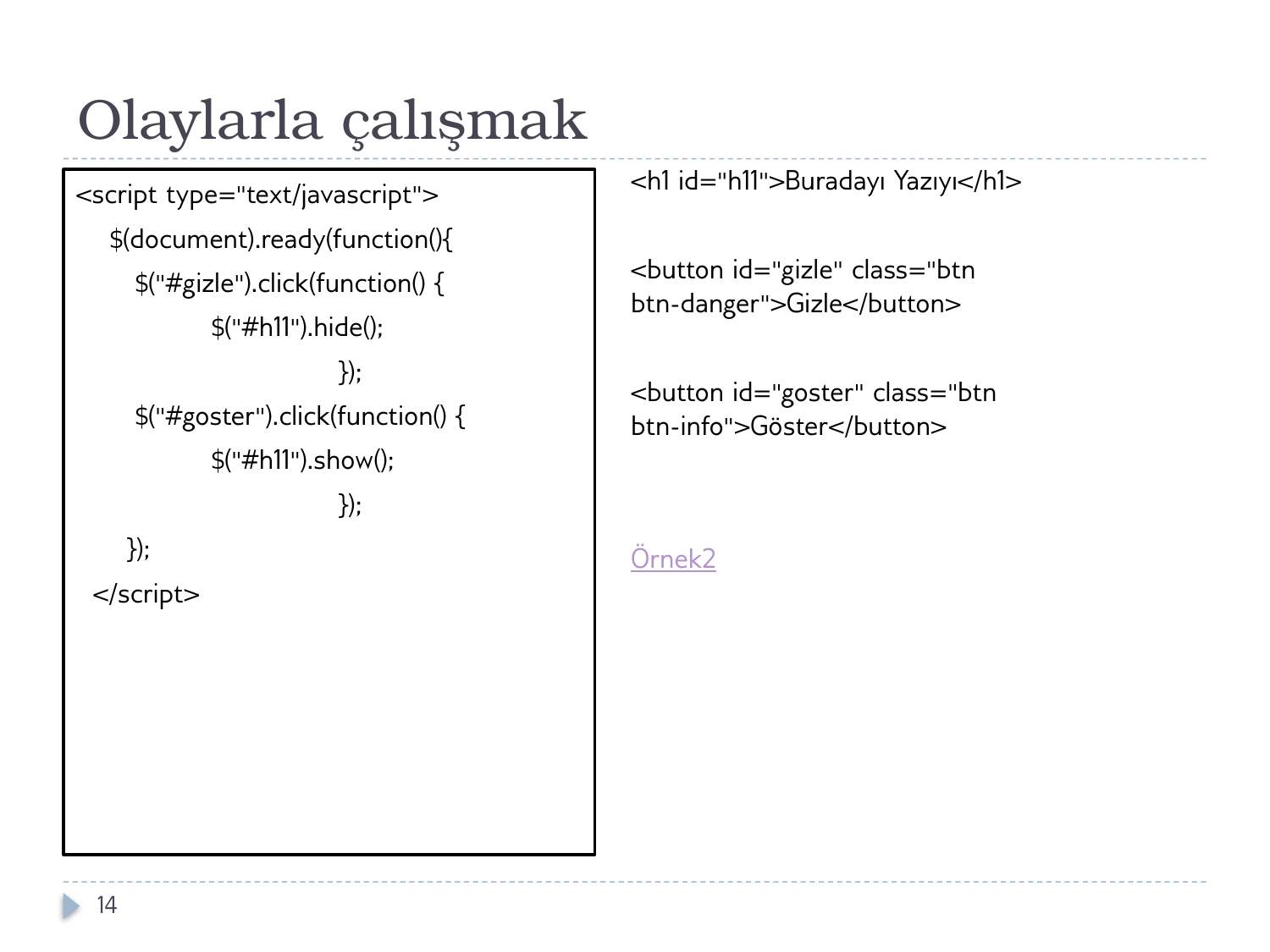

Olaylarla çalışmak
<h1 id="h11">Buradayı Yazıyı</h1>

<button id="gizle" class="btn btn-danger">Gizle</button>

<button id="goster" class="btn btn-info">Göster</button>

Örnek2
<script type="text/javascript">
    $(document).ready(function(){
       $("#gizle").click(function() {
                $("#h11").hide();
		 });
       $("#goster").click(function() {
                $("#h11").show();
		 });
      });
  </script>
14